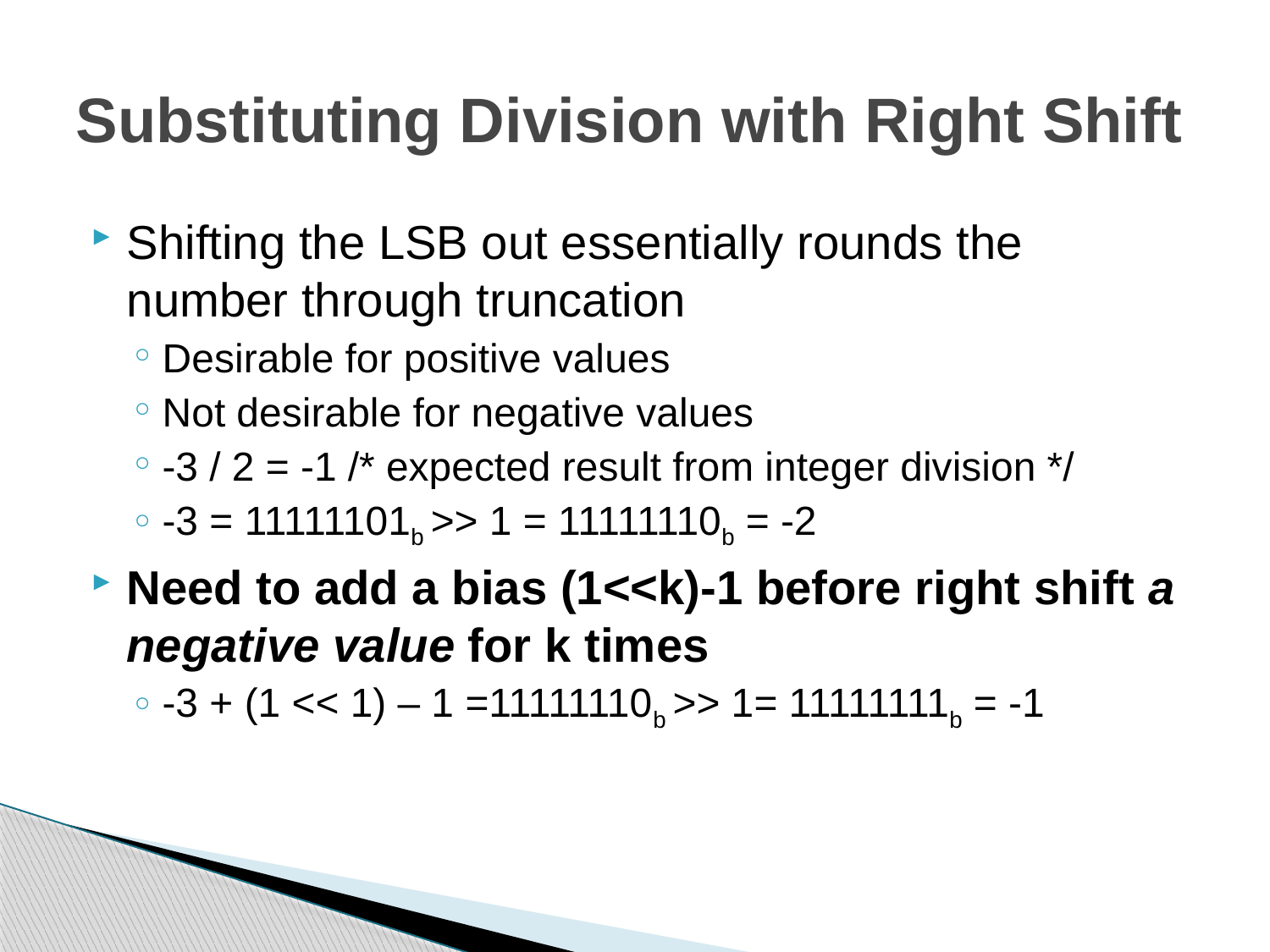

# Substituting Division with Right Shift
Shifting the LSB out essentially rounds the number through truncation
Desirable for positive values
Not desirable for negative values
-3 / 2 = -1 /* expected result from integer division */
-3 = 11111101b >> 1 = 11111110b = -2
Need to add a bias (1<<k)-1 before right shift a negative value for k times
-3 + (1 << 1) – 1 =11111110b >> 1= 11111111b = -1